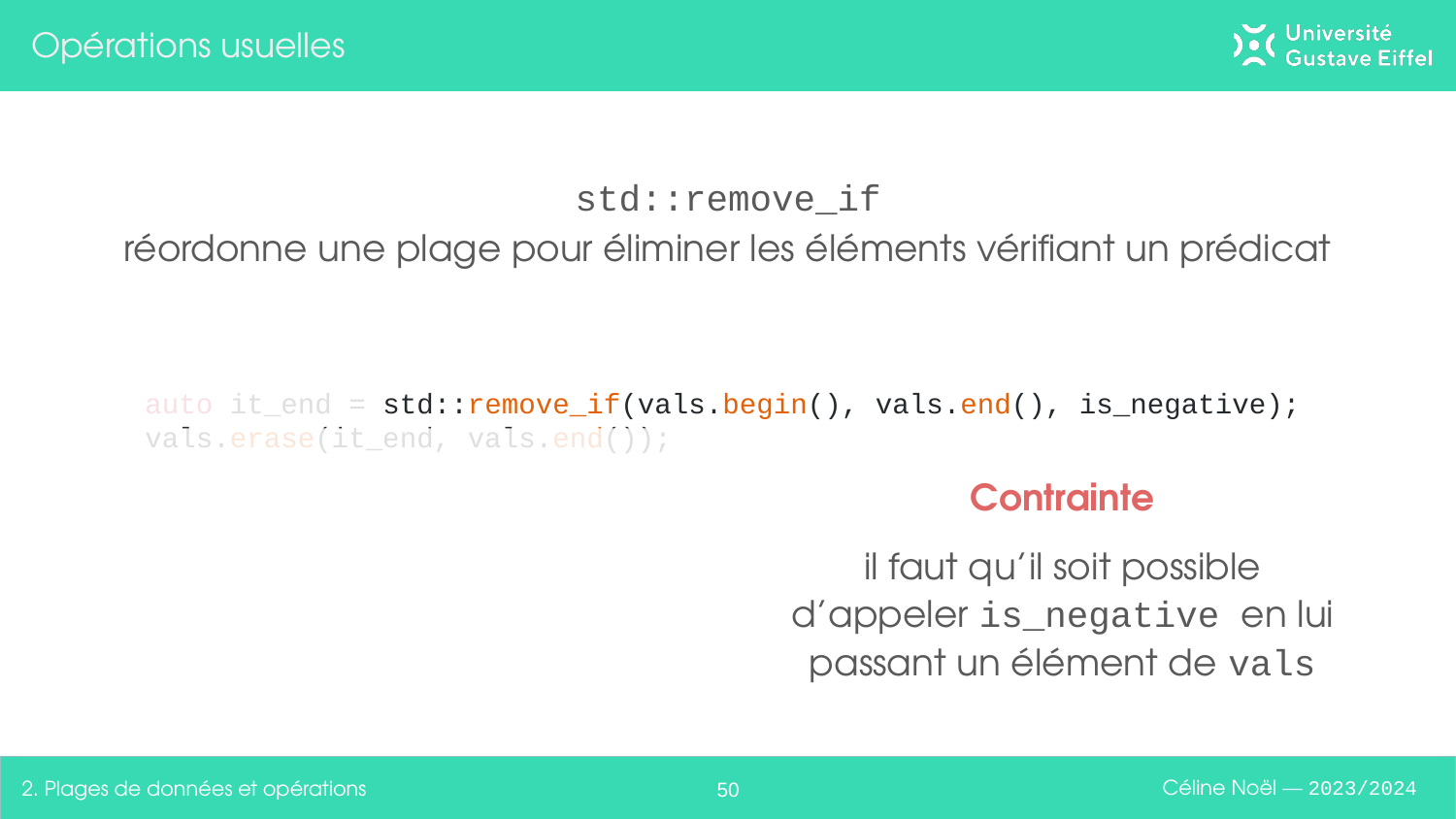

# Opérations usuelles
std::remove_if
réordonne une plage pour éliminer les éléments vérifiant un prédicat

auto it_end = std::remove_if(vals.begin(), vals.end(), is_negative);
vals.erase(it_end, vals.end());

Contrainte
il faut qu’il soit possible
d’appeler is_negative en lui passant un élément de vals
2. Plages de données et opérations
50